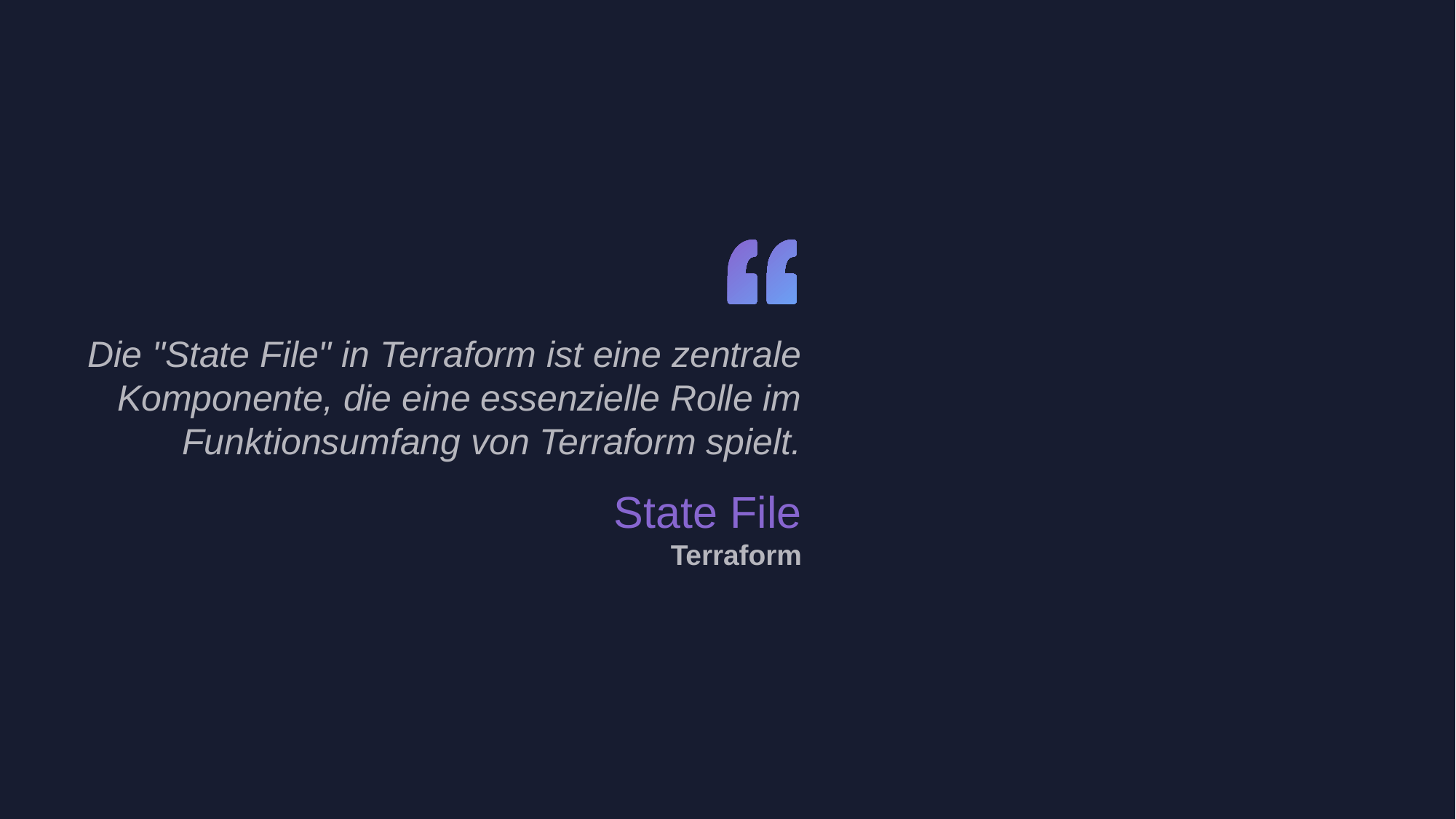

Die "State File" in Terraform ist eine zentrale Komponente, die eine essenzielle Rolle im Funktionsumfang von Terraform spielt.
State File
Terraform